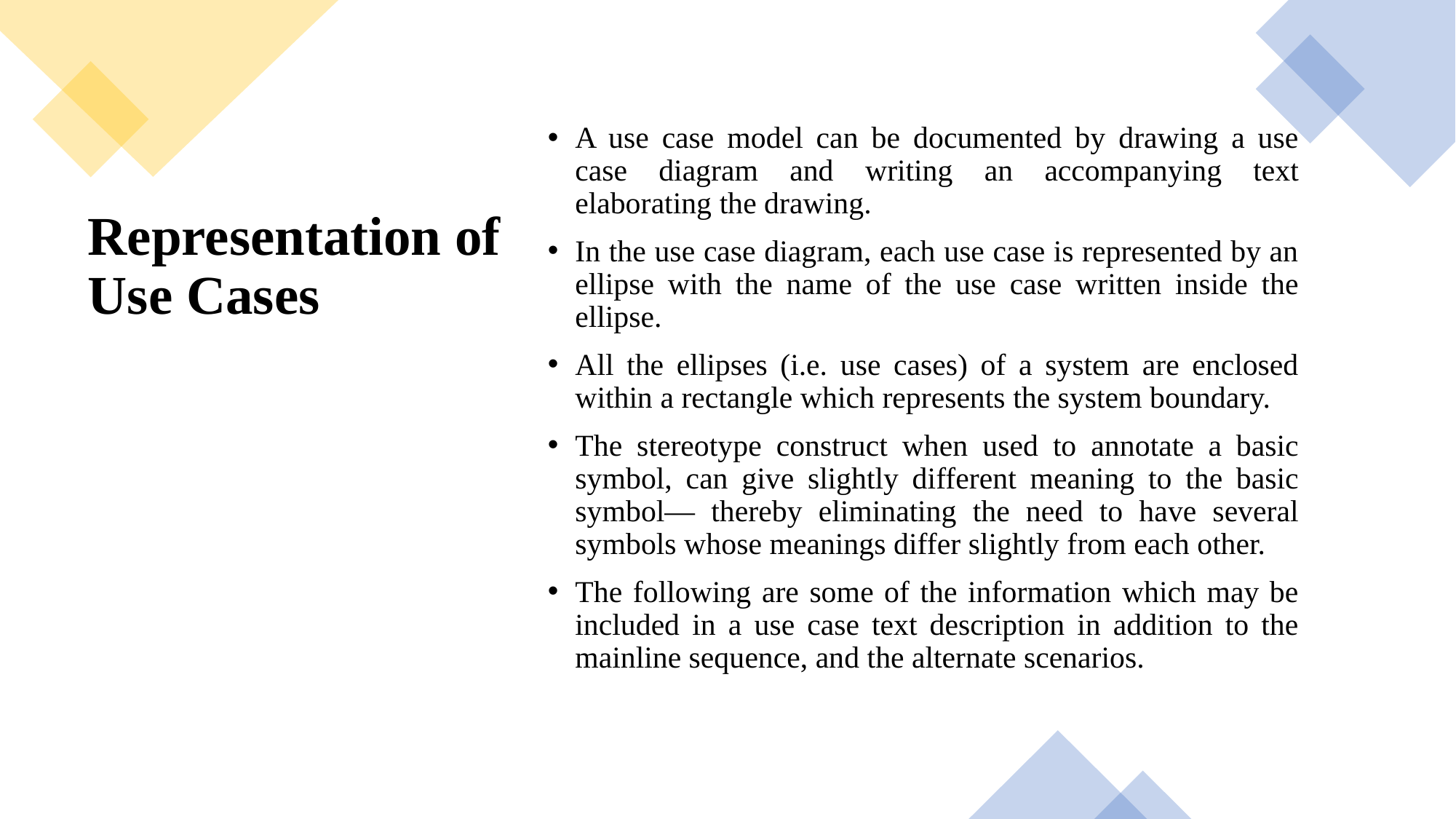

A use case model can be documented by drawing a use case diagram and writing an accompanying text elaborating the drawing.
In the use case diagram, each use case is represented by an ellipse with the name of the use case written inside the ellipse.
All the ellipses (i.e. use cases) of a system are enclosed within a rectangle which represents the system boundary.
The stereotype construct when used to annotate a basic symbol, can give slightly different meaning to the basic symbol— thereby eliminating the need to have several symbols whose meanings differ slightly from each other.
The following are some of the information which may be included in a use case text description in addition to the mainline sequence, and the alternate scenarios.
# Representation of Use Cases